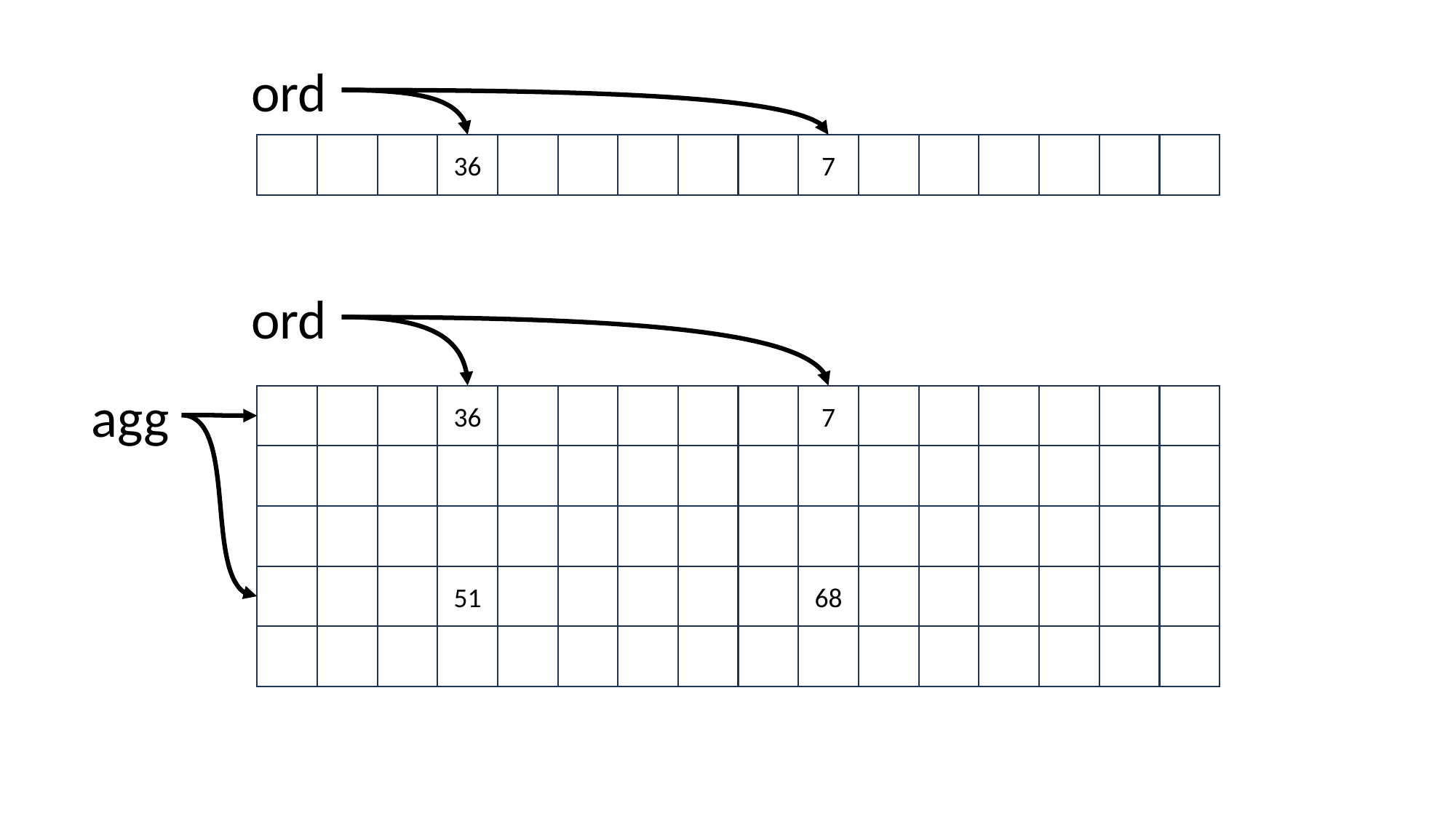

ord

36

7

ord
agg

36

7

51

68